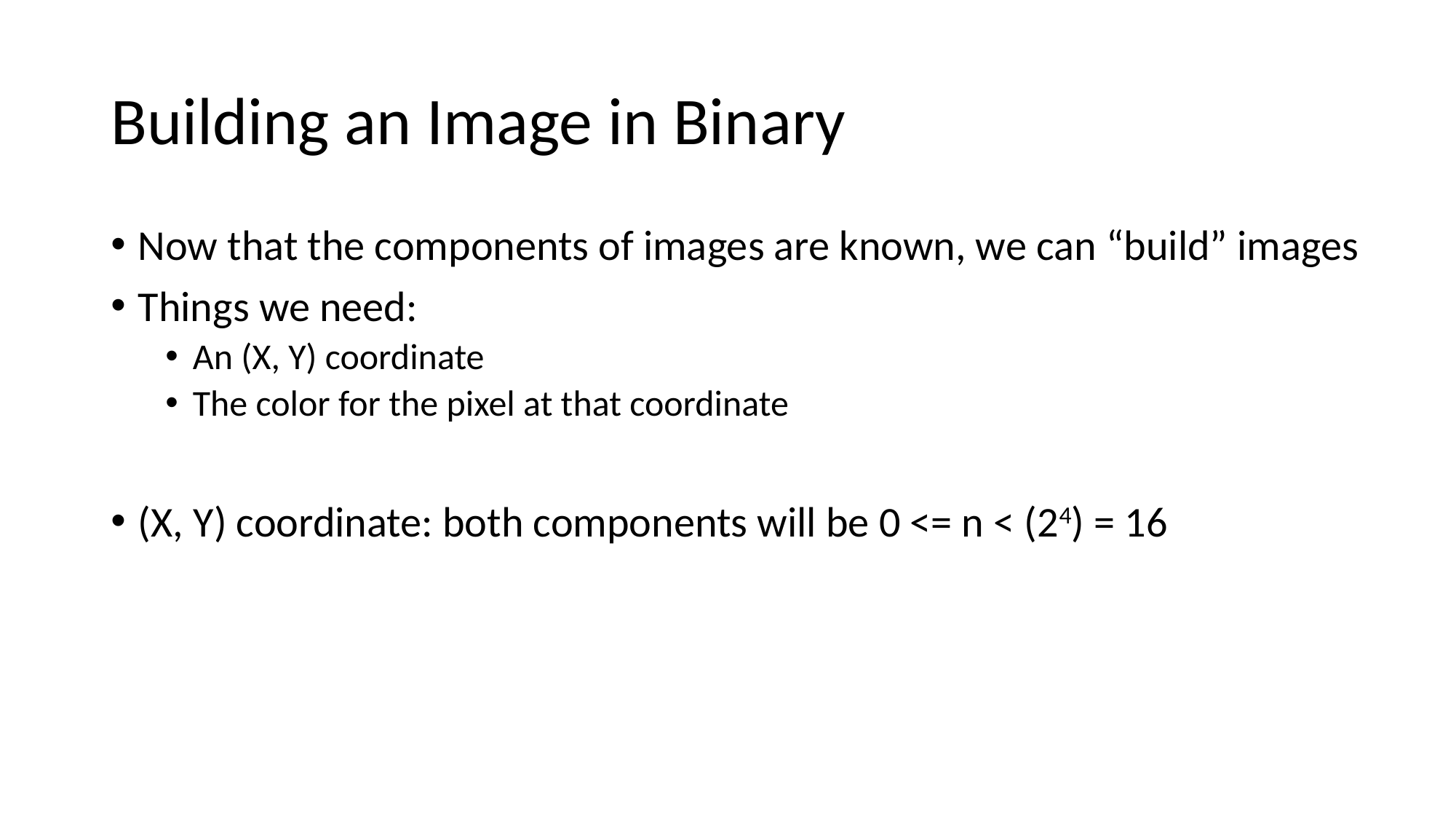

# Building an Image in Binary
Now that the components of images are known, we can “build” images
Things we need:
An (X, Y) coordinate
The color for the pixel at that coordinate

(X, Y) coordinate: both components will be 0 <= n < (24) = 16